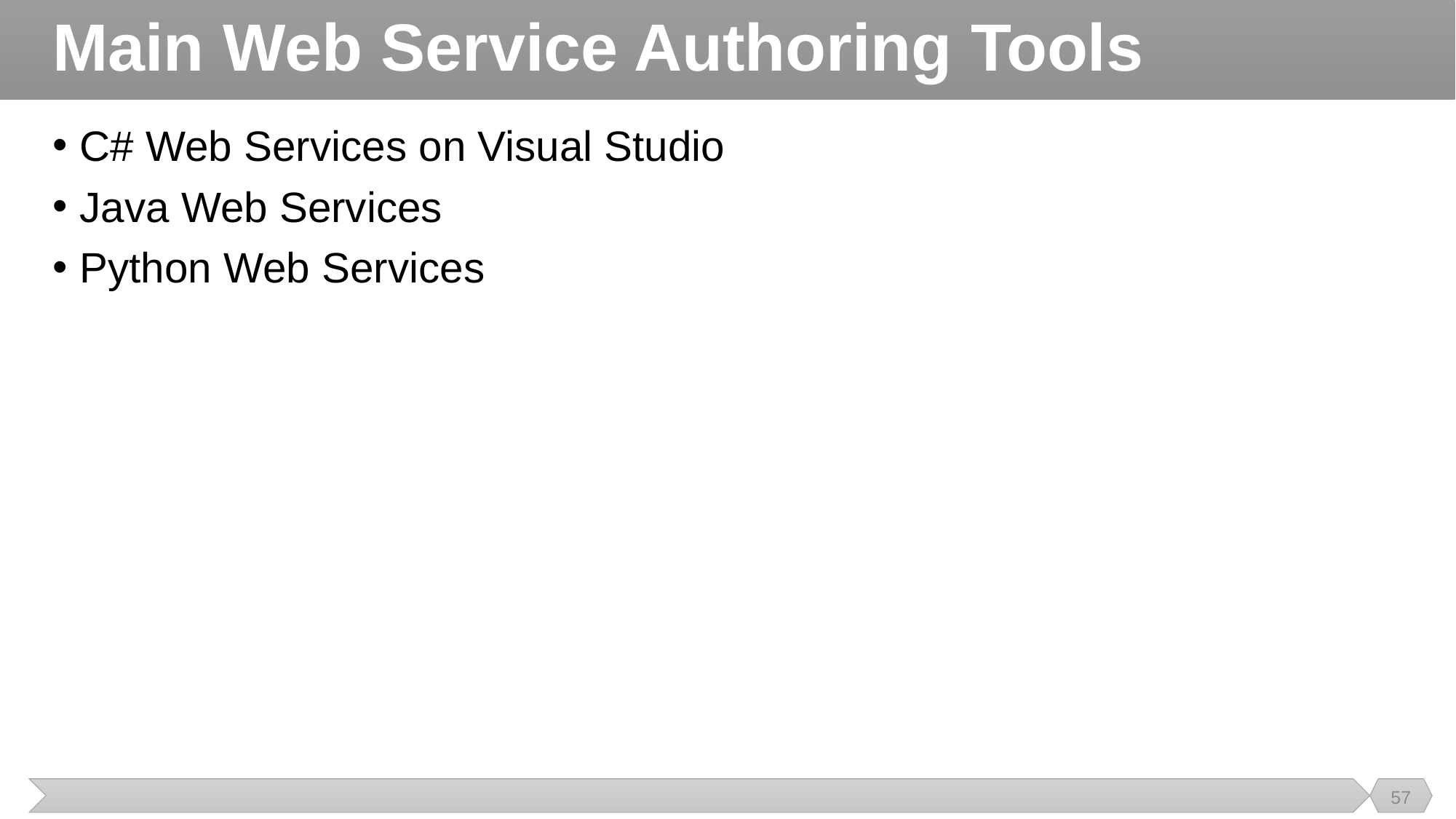

# Main Web Service Authoring Tools
C# Web Services on Visual Studio
Java Web Services
Python Web Services

57